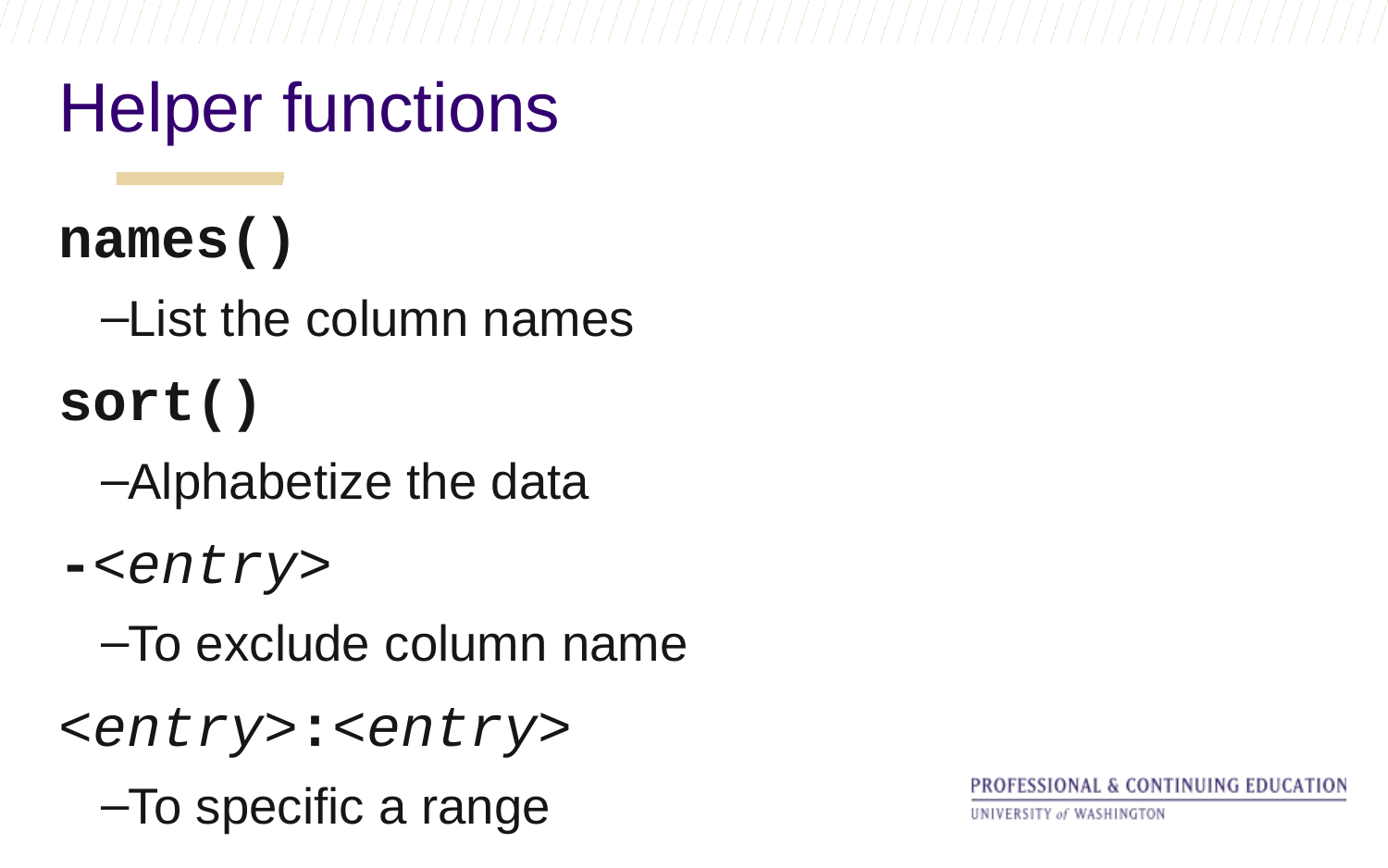

Helper functions
names()
List the column names
sort()
Alphabetize the data
-<entry>
To exclude column name
<entry>:<entry>
To specific a range